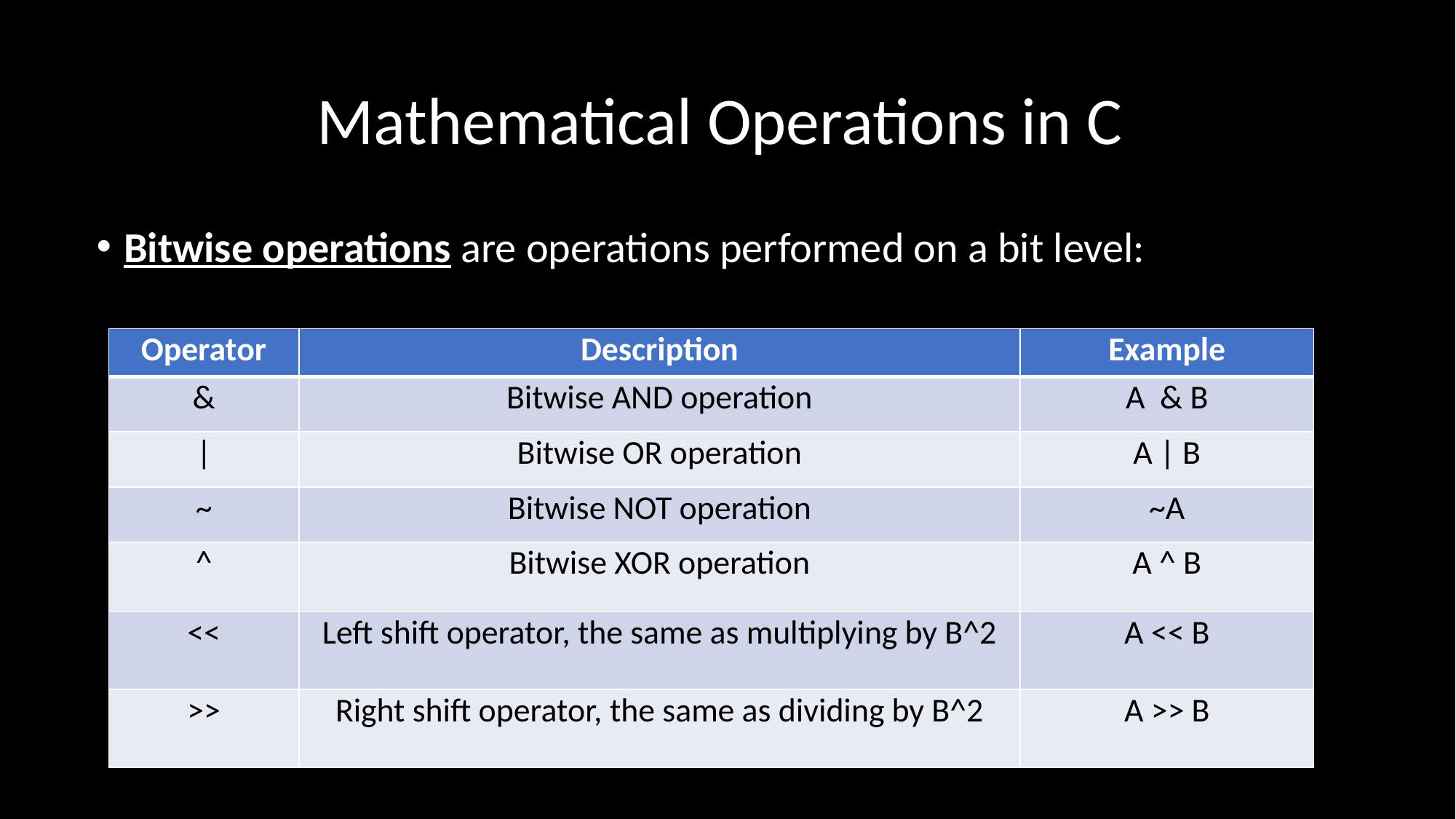

# Mathematical Operations in C

Bitwise operations are operations performed on a bit level:

| Operator | Description | Example |
| --- | --- | --- |
| & | Bitwise AND operation | A & B |
| | | Bitwise OR operation | A | B |
| ~ | Bitwise NOT operation | ~A |
| ^ | Bitwise XOR operation | A ^ B |
| << | Left shift operator, the same as multiplying by B^2 | A << B |
| >> | Right shift operator, the same as dividing by B^2 | A >> B |